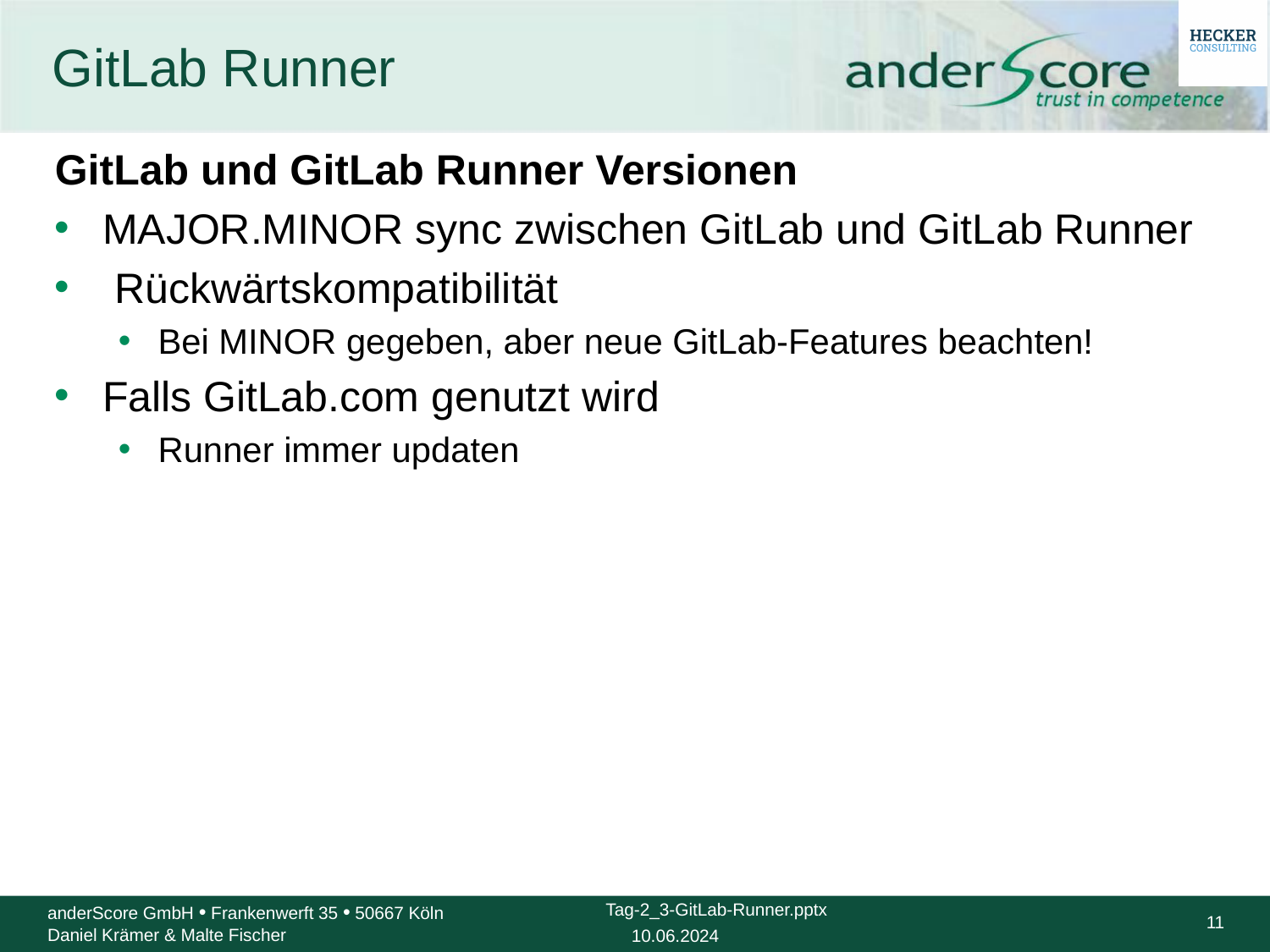

# GitLab Runner
GitLab und GitLab Runner Versionen
MAJOR.MINOR sync zwischen GitLab und GitLab Runner
 Rückwärtskompatibilität
Bei MINOR gegeben, aber neue GitLab-Features beachten!
Falls GitLab.com genutzt wird
Runner immer updaten